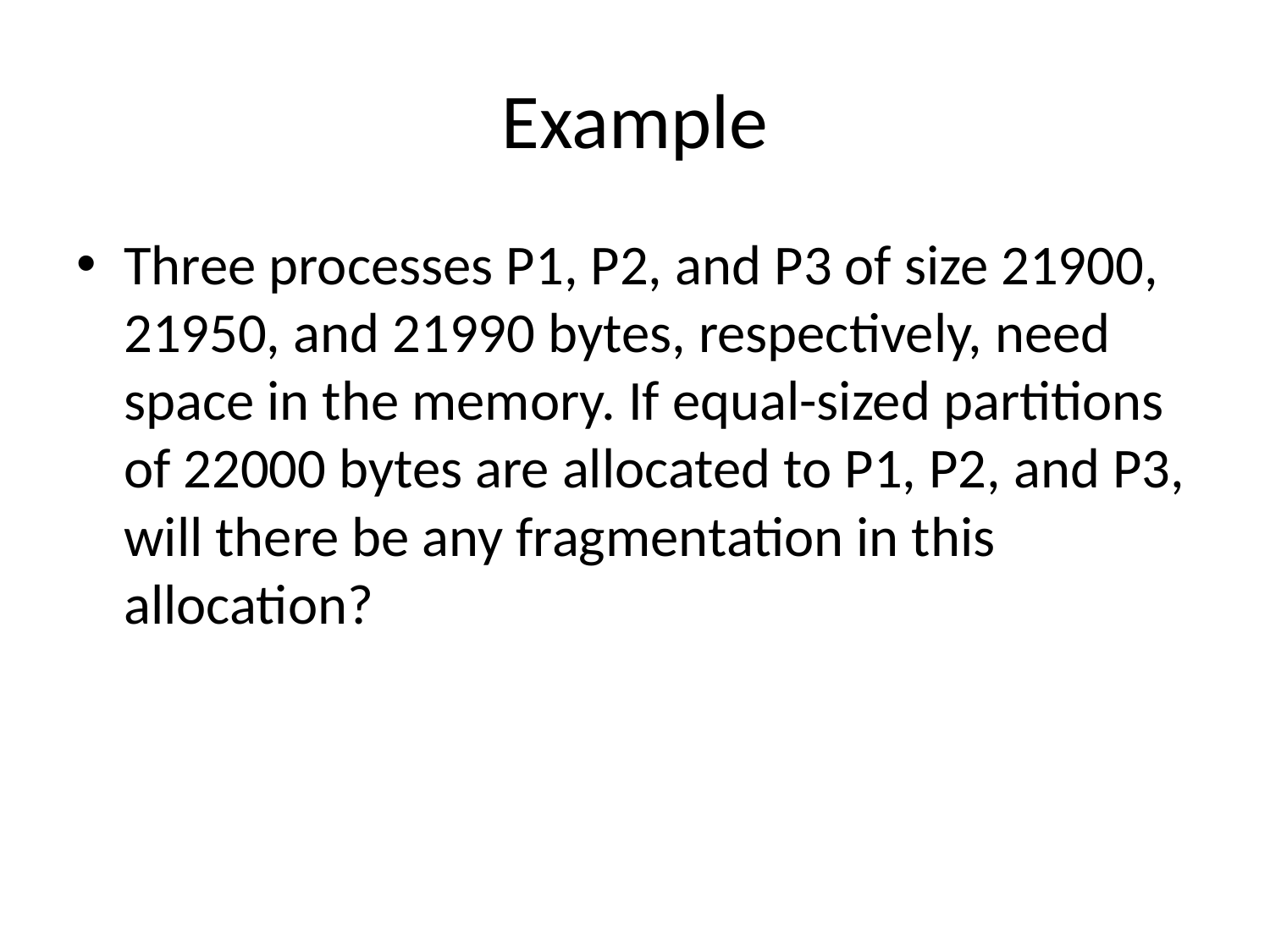

# Example
Three processes P1, P2, and P3 of size 21900, 21950, and 21990 bytes, respectively, need space in the memory. If equal-sized partitions of 22000 bytes are allocated to P1, P2, and P3, will there be any fragmentation in this allocation?